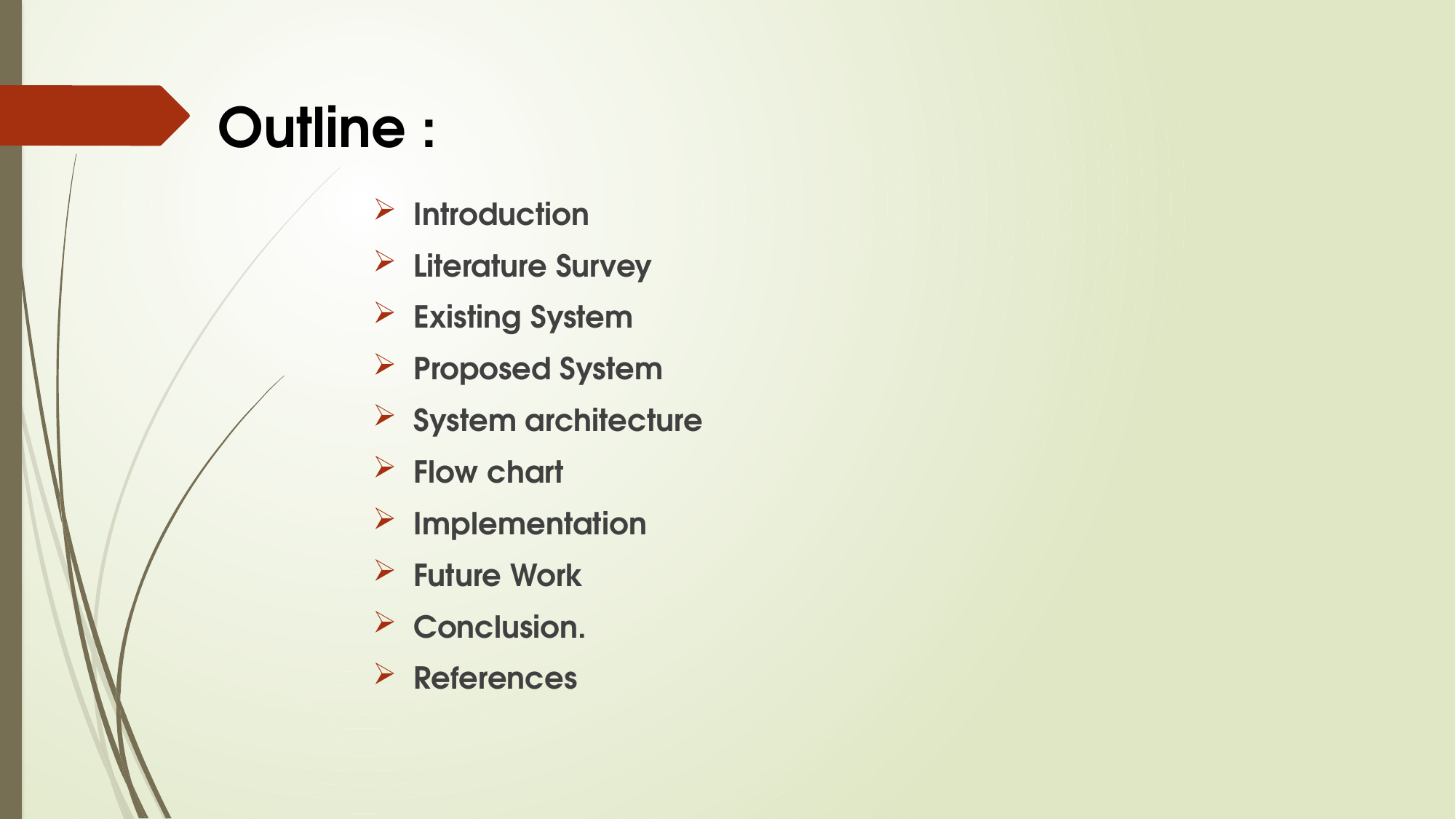

# Outline :
Introduction
Literature Survey
Existing System
Proposed System
System architecture
Flow chart
Implementation
Future Work
Conclusion.
References